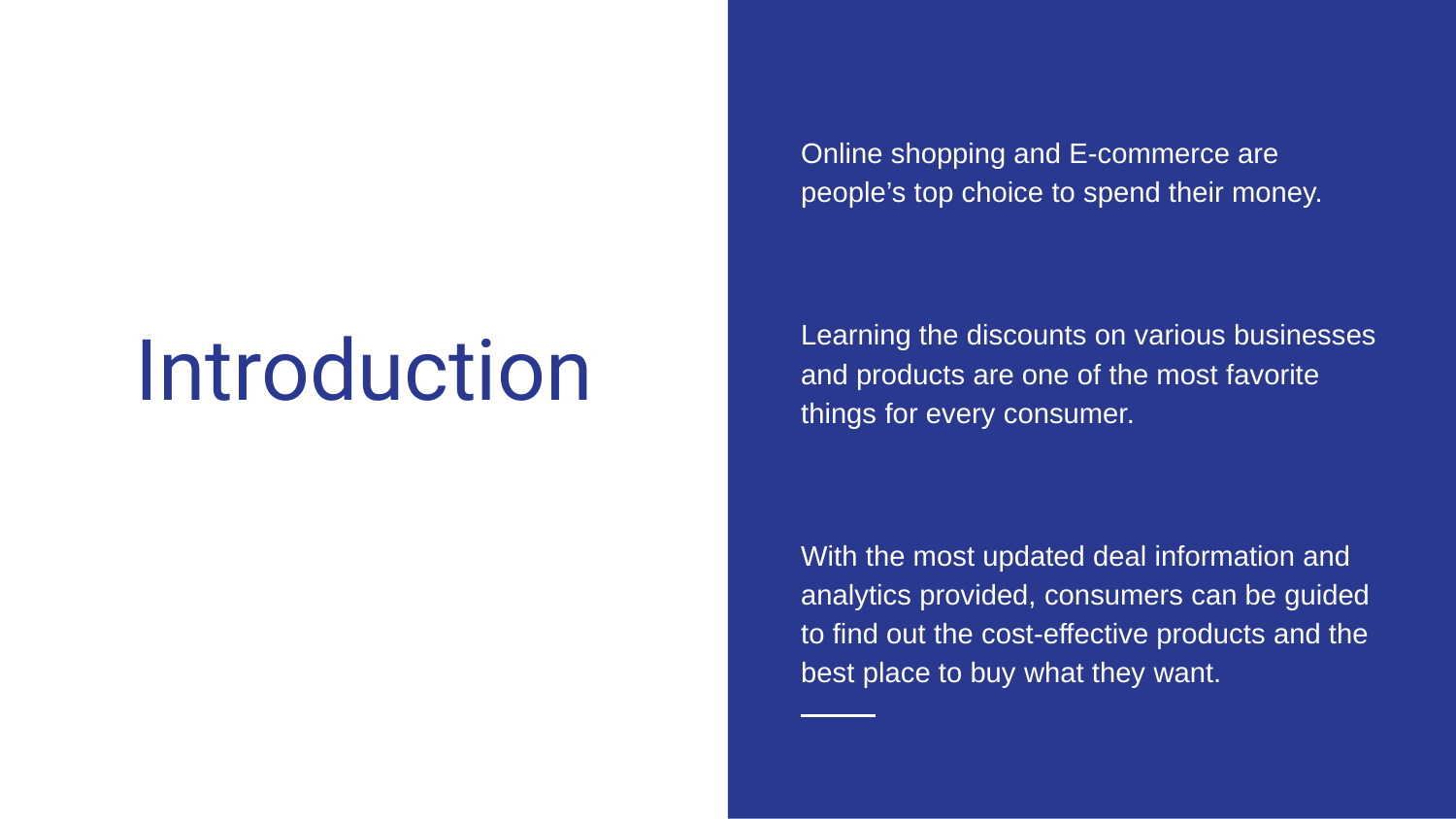

Online shopping and E-commerce are people’s top choice to spend their money.

Learning the discounts on various businesses and products are one of the most favorite things for every consumer.

With the most updated deal information and analytics provided, consumers can be guided to find out the cost-effective products and the best place to buy what they want.
# Introduction